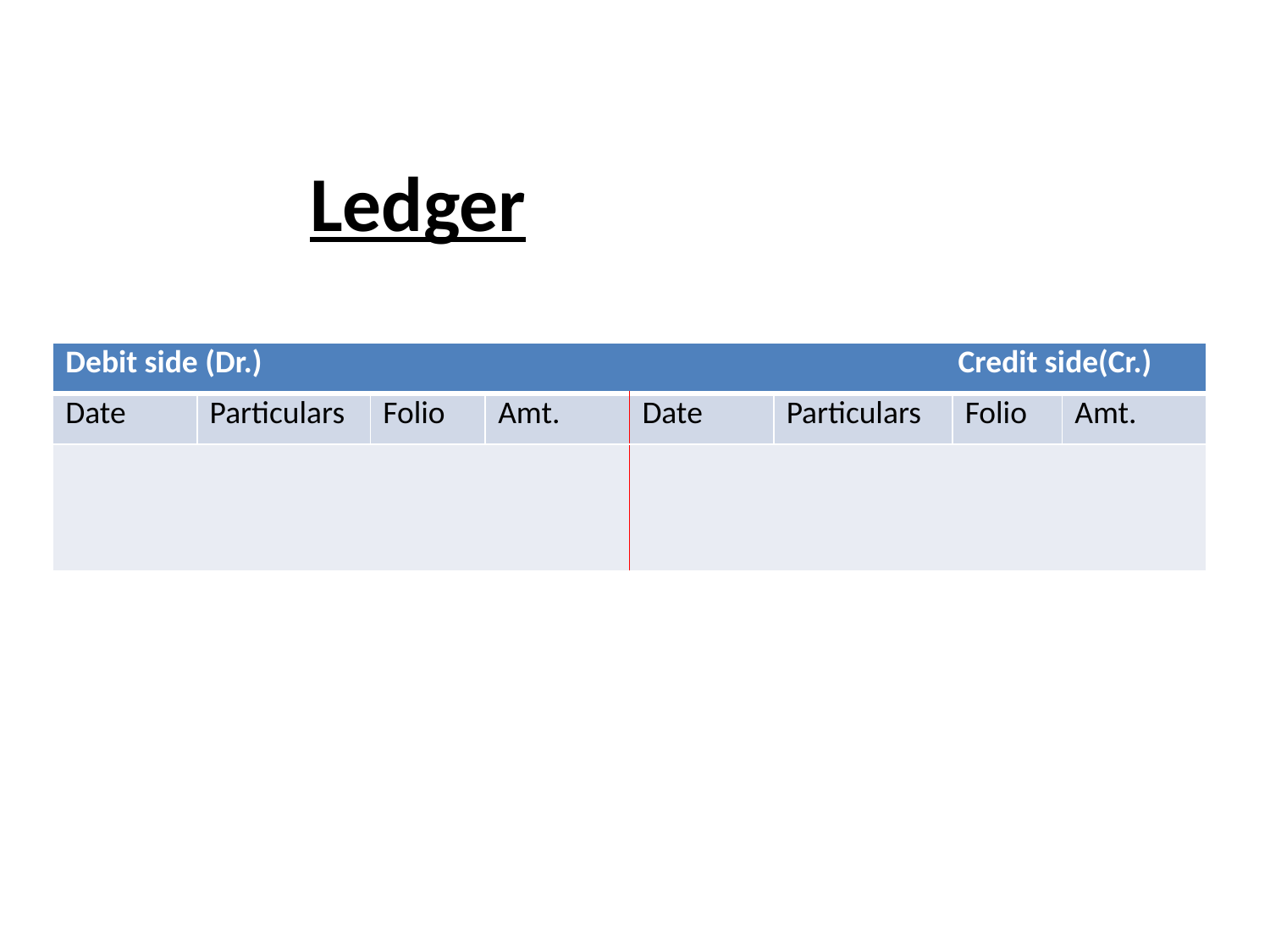

Ledger

| Debit side (Dr.) Credit side(Cr.) |  |  |  |  |  |  |  |
| --- | --- | --- | --- | --- | --- | --- | --- |
| Date | Particulars | Folio | Amt. | Date | Particulars | Folio | Amt. |
|  |  |  |  |  |  |  |  |